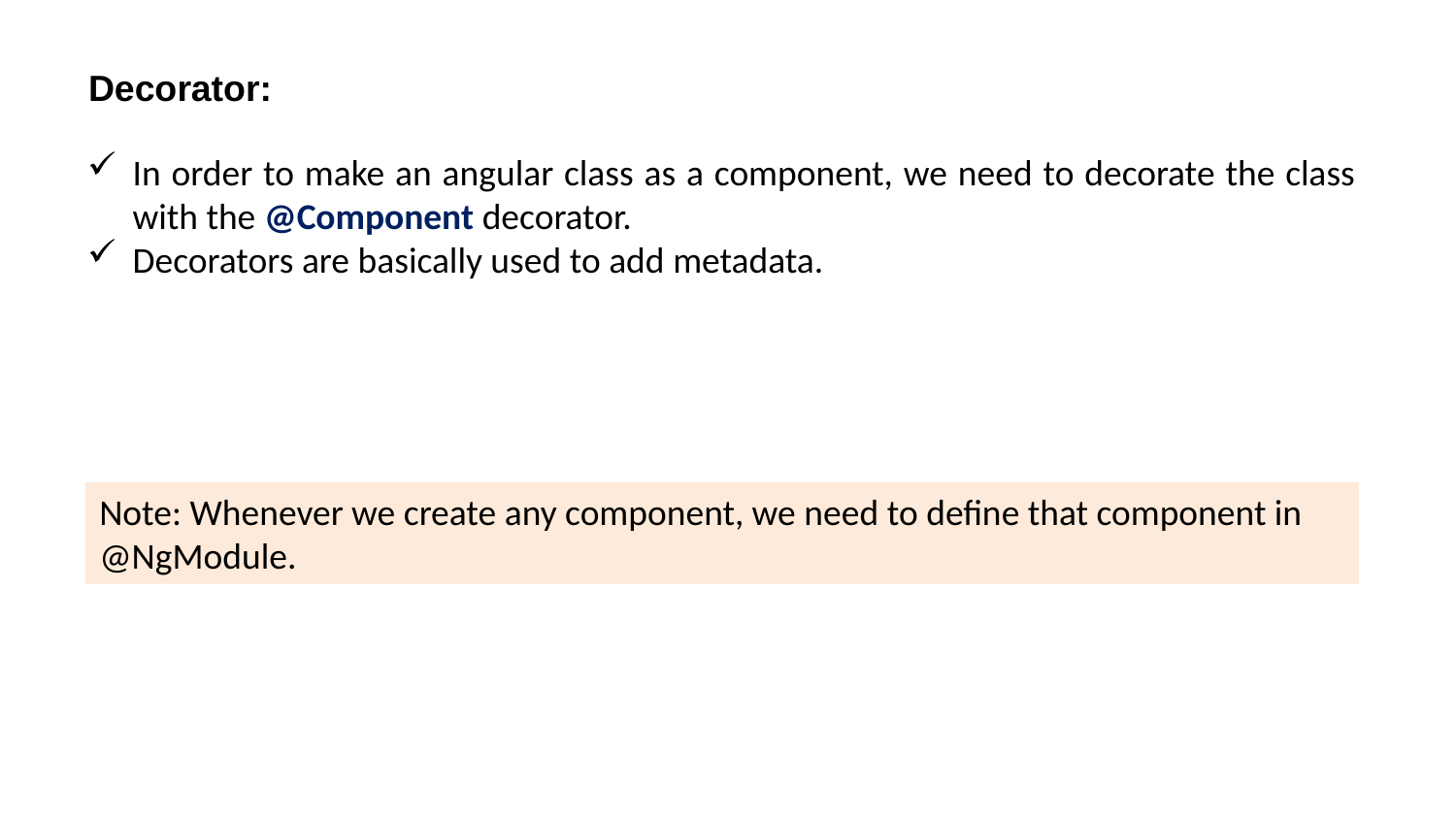

Decorator:
In order to make an angular class as a component, we need to decorate the class with the @Component decorator.
Decorators are basically used to add metadata.
Note: Whenever we create any component, we need to define that component in @NgModule.